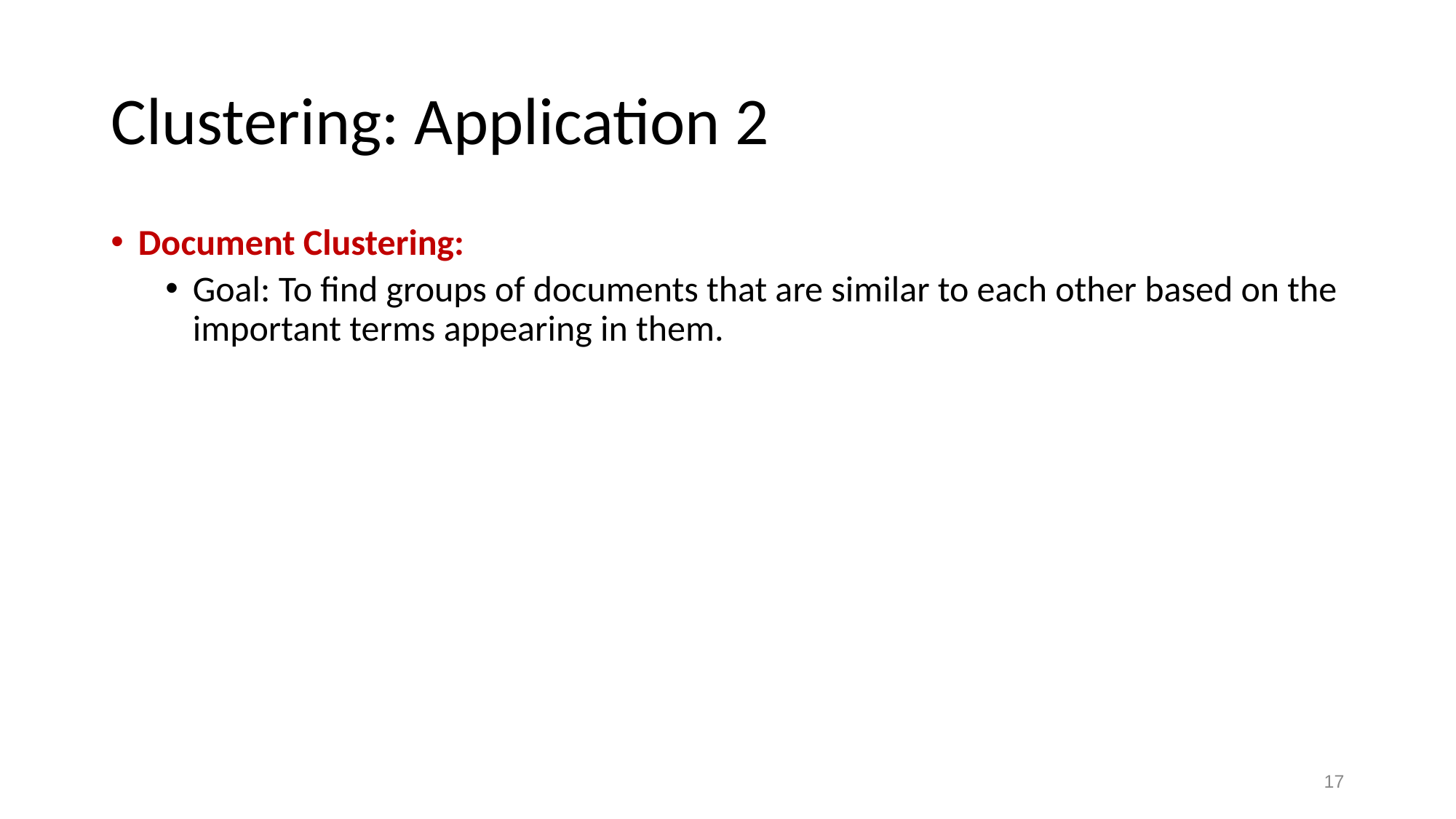

# Clustering: Application 2
Document Clustering:
Goal: To find groups of documents that are similar to each other based on the important terms appearing in them.
17